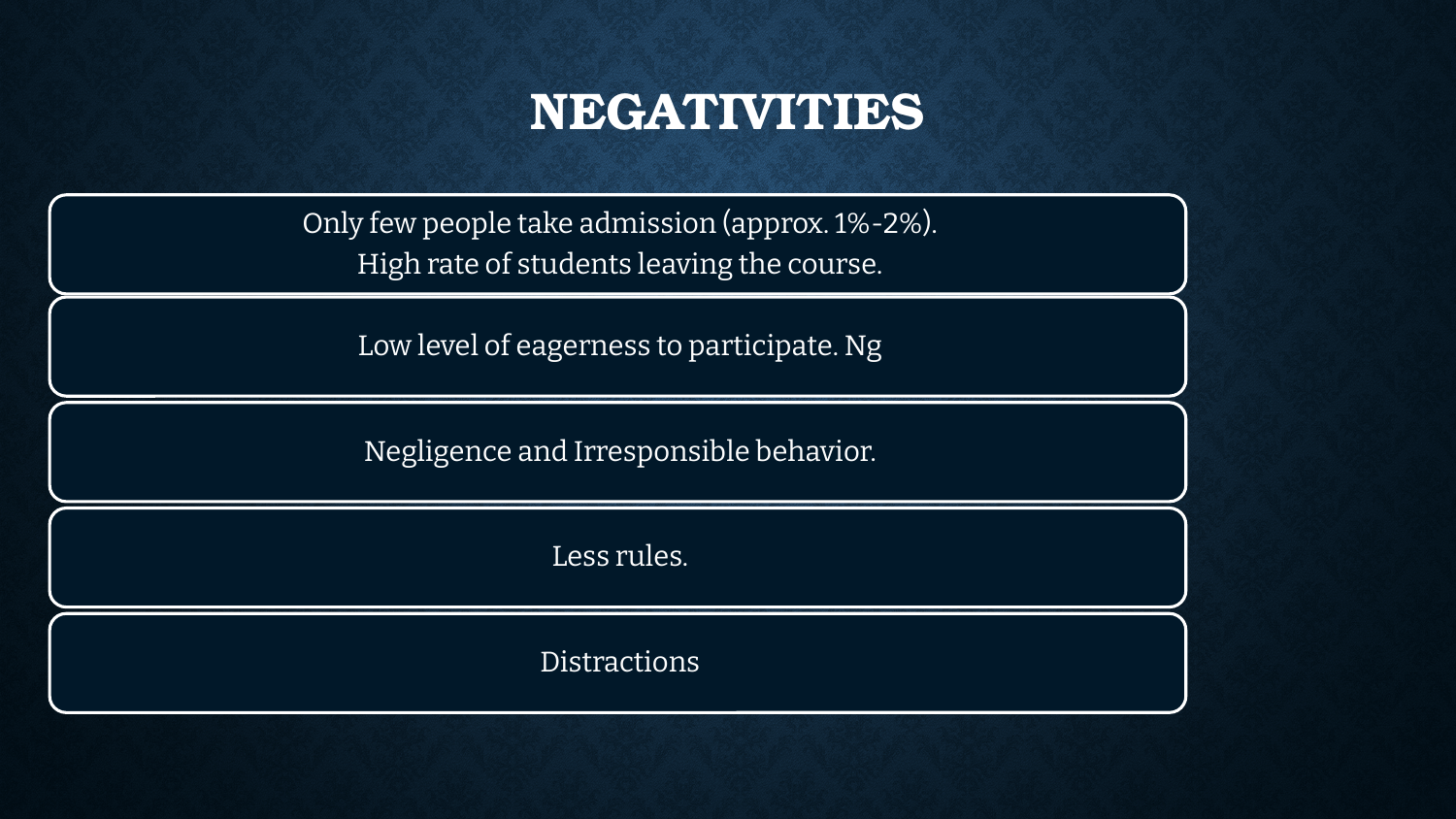

# Negativities
Only few people take admission (approx. 1%-2%).
High rate of students leaving the course.
Low level of eagerness to participate. Ng
Negligence and Irresponsible behavior.
Less rules.
Distractions